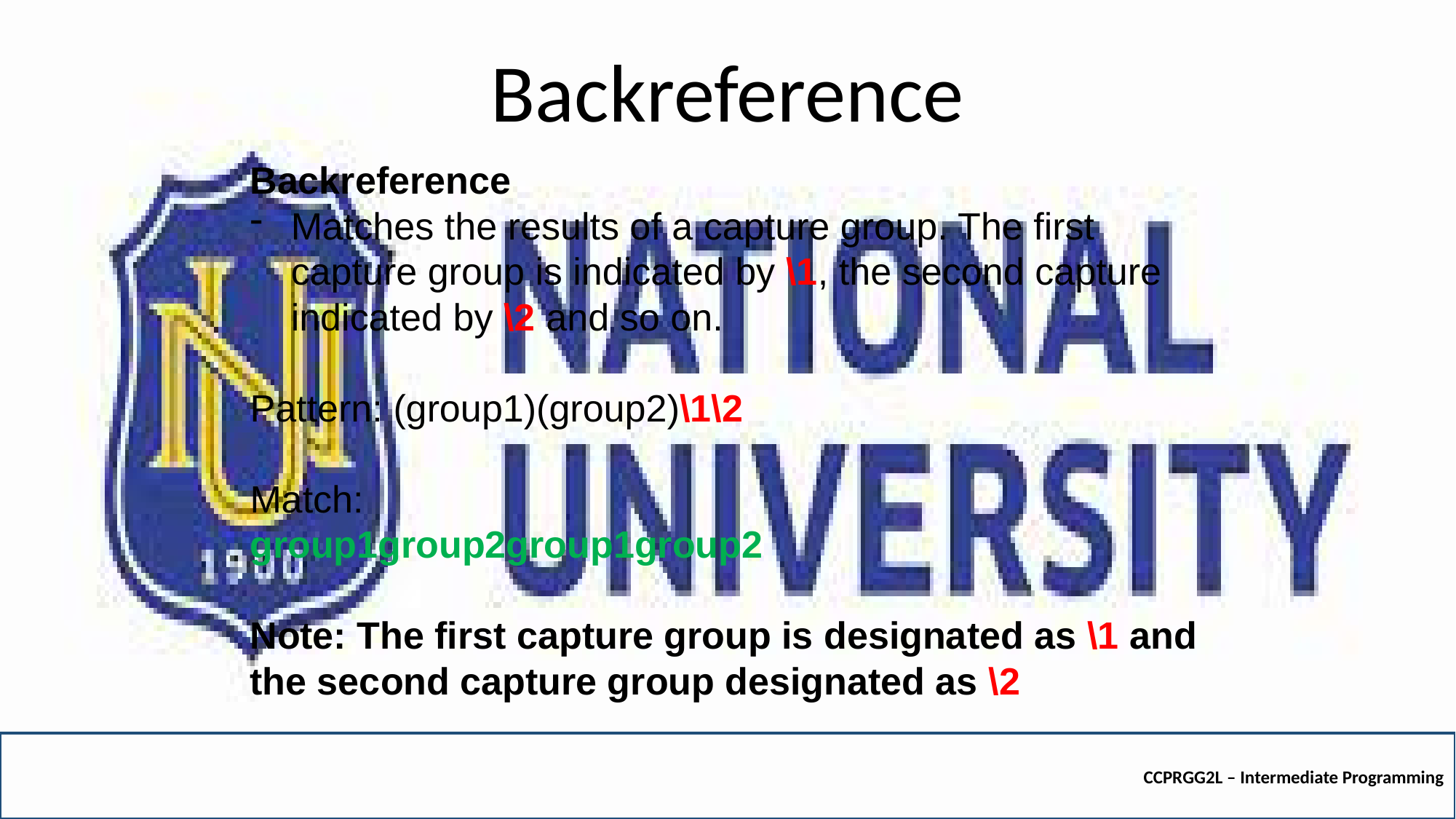

# Backreference
Backreference
Matches the results of a capture group. The first capture group is indicated by \1, the second capture indicated by \2 and so on.

Pattern: (group1)(group2)\1\2

Match:
group1group2group1group2

Note: The first capture group is designated as \1 and the second capture group designated as \2

CCPRGG2L – Intermediate Programming